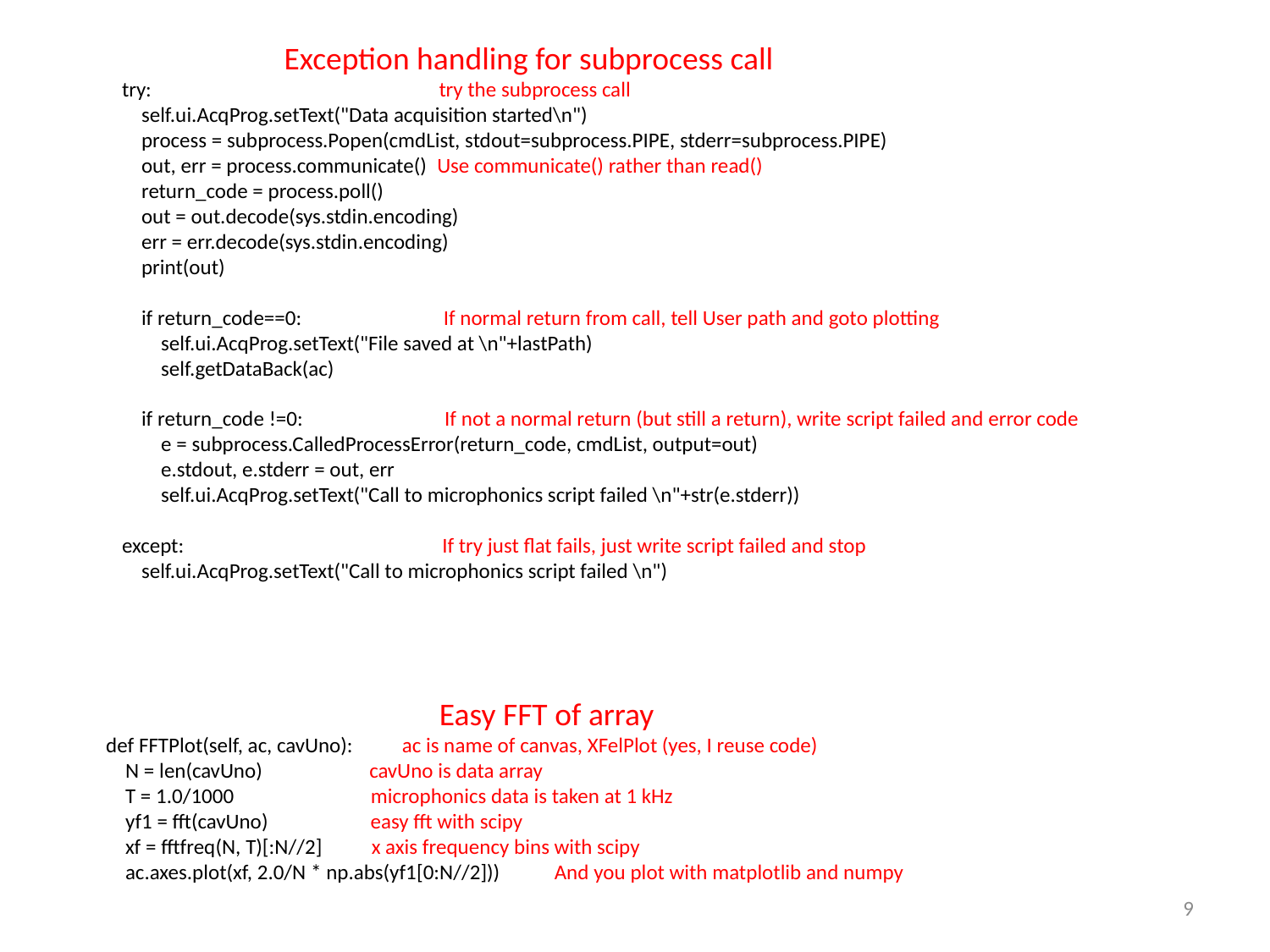

try:                                                           try the subprocess call
                    self.ui.AcqProg.setText("Data acquisition started\n")
                    process = subprocess.Popen(cmdList, stdout=subprocess.PIPE, stderr=subprocess.PIPE)
                    out, err = process.communicate()  Use communicate() rather than read()
                    return_code = process.poll()
                    out = out.decode(sys.stdin.encoding)
                    err = err.decode(sys.stdin.encoding)
                    print(out)

                    if return_code==0:                             If normal return from call, tell User path and goto plotting
                        self.ui.AcqProg.setText("File saved at \n"+lastPath)
                        self.getDataBack(ac)

                    if return_code !=0:                             If not a normal return (but still a return), write script failed and error code
                        e = subprocess.CalledProcessError(return_code, cmdList, output=out)
                        e.stdout, e.stderr = out, err
                        self.ui.AcqProg.setText("Call to microphonics script failed \n"+str(e.stderr))

                except:                                                     If try just flat fails, just write script failed and stop
                    self.ui.AcqProg.setText("Call to microphonics script failed \n")
Exception handling for subprocess call
Easy FFT of array
    def FFTPlot(self, ac, cavUno):          ac is name of canvas, XFelPlot (yes, I reuse code)
        N = len(cavUno)                      cavUno is data array
        T = 1.0/1000                            microphonics data is taken at 1 kHz
        yf1 = fft(cavUno)                     easy fft with scipy
        xf = fftfreq(N, T)[:N//2]          x axis frequency bins with scipy
        ac.axes.plot(xf, 2.0/N * np.abs(yf1[0:N//2]))           And you plot with matplotlib and numpy
9